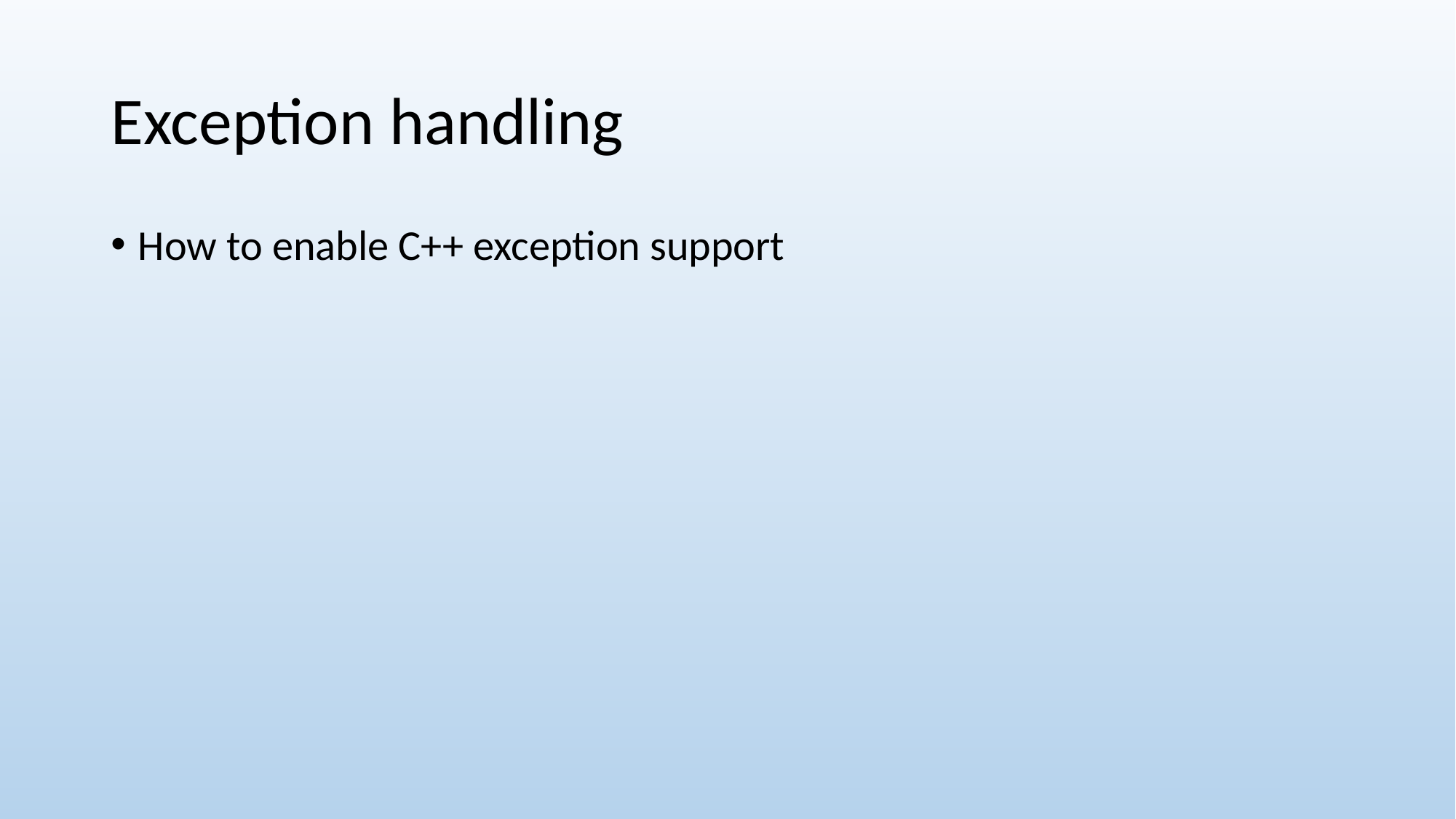

# Exception handling
How to enable C++ exception support